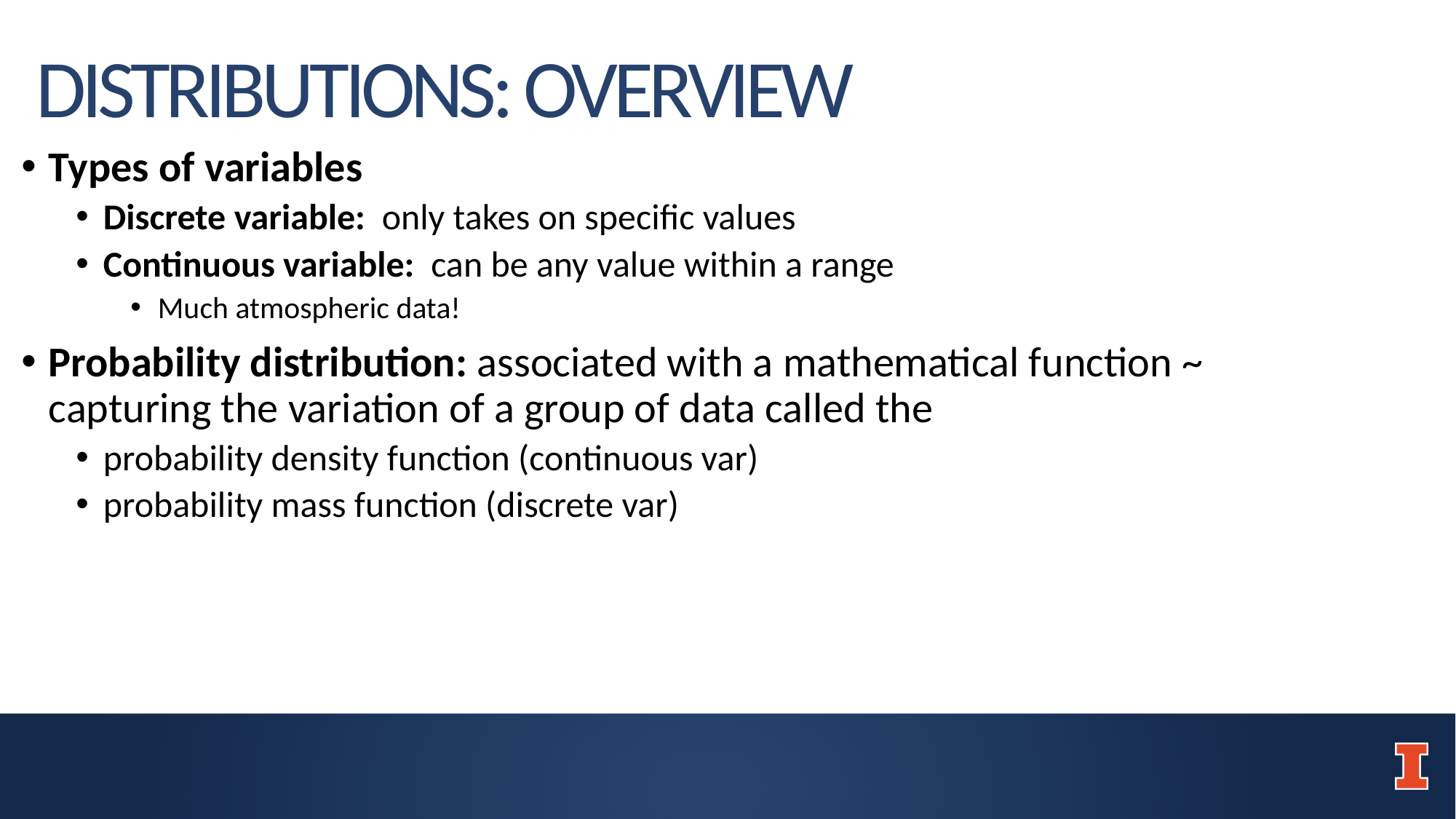

# DISTRIBUTIONS: OVERVIEW
Types of variables
Discrete variable:  only takes on specific values
Continuous variable:  can be any value within a range
Much atmospheric data!
Probability distribution: associated with a mathematical function ~ capturing the variation of a group of data called the
probability density function (continuous var)
probability mass function (discrete var)